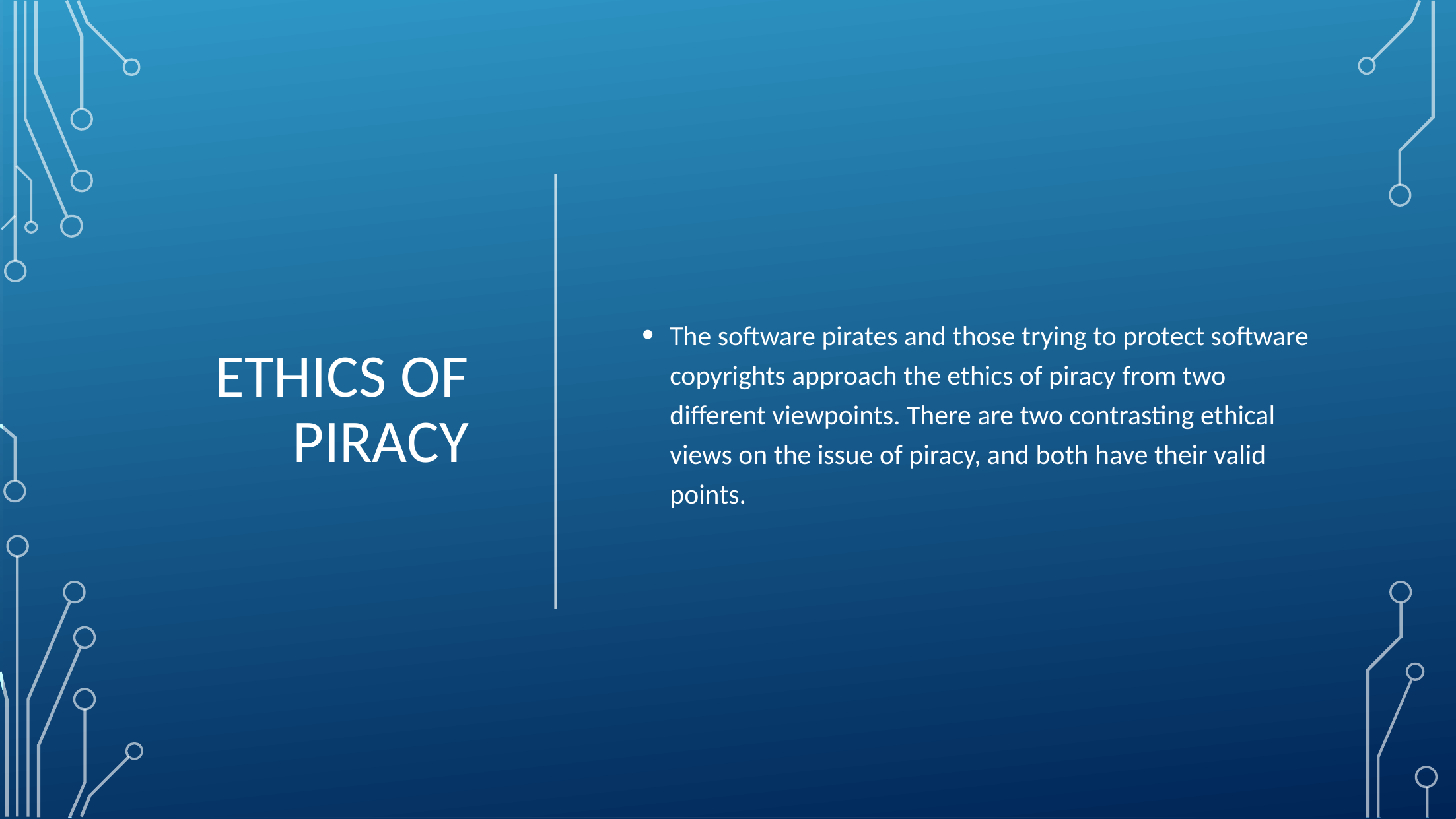

# Ethics of Piracy
The software pirates and those trying to protect software copyrights approach the ethics of piracy from two different viewpoints. There are two contrasting ethical views on the issue of piracy, and both have their valid points.